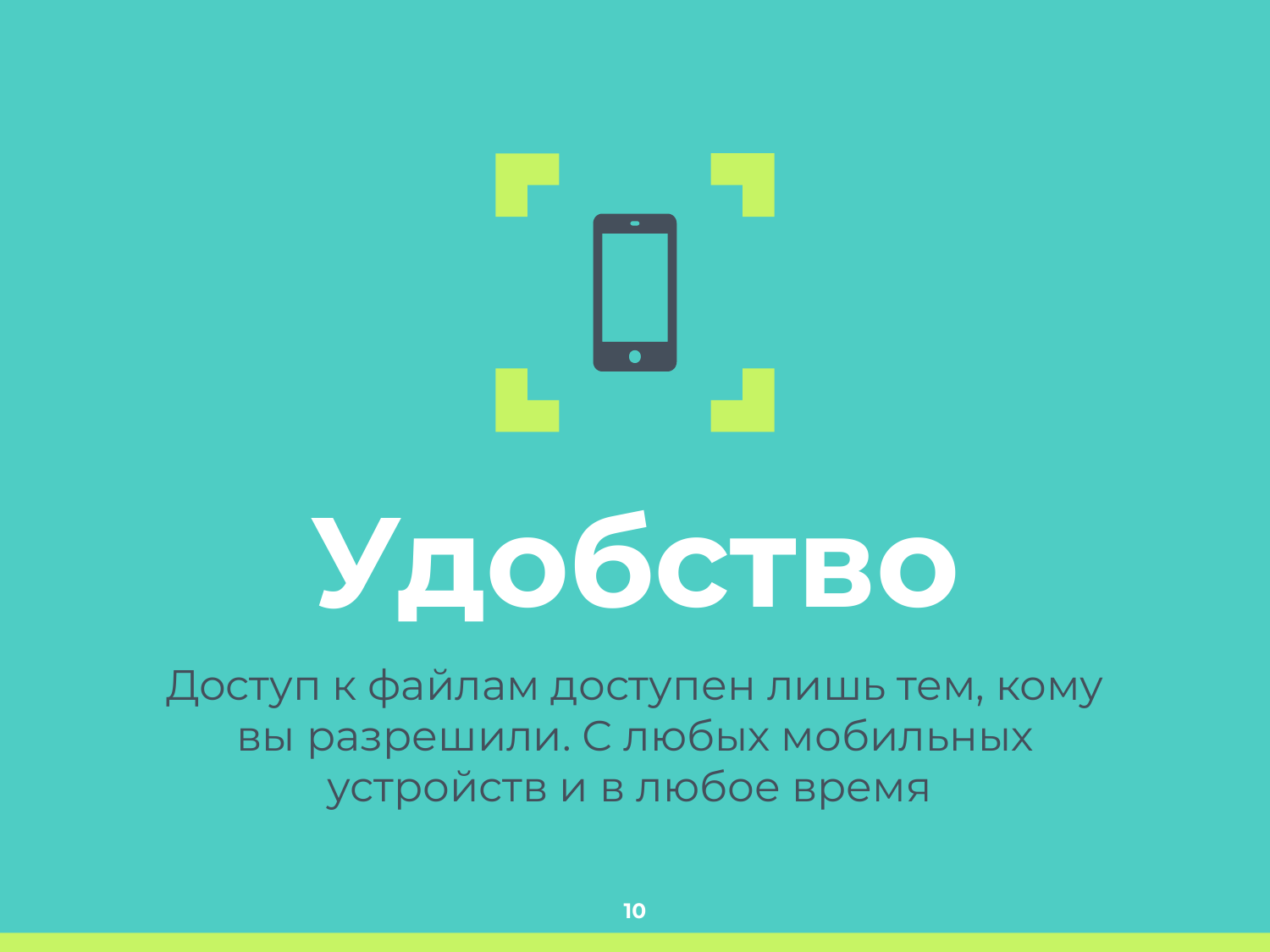

Удобство
Доступ к файлам доступен лишь тем, кому вы разрешили. С любых мобильных устройств и в любое время
10